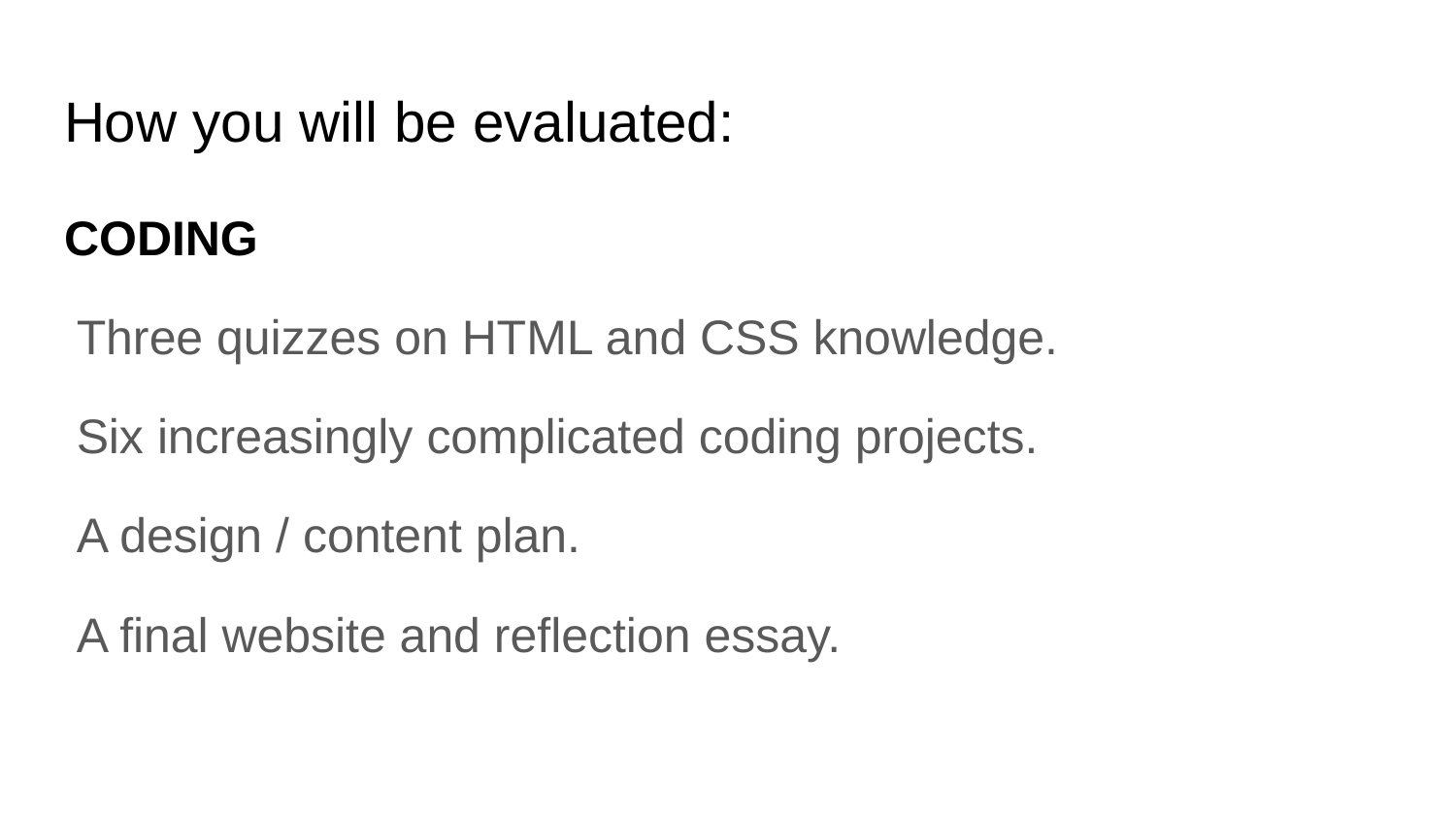

# How you will be evaluated:
CODING
Three quizzes on HTML and CSS knowledge.
Six increasingly complicated coding projects.
A design / content plan.
A final website and reflection essay.